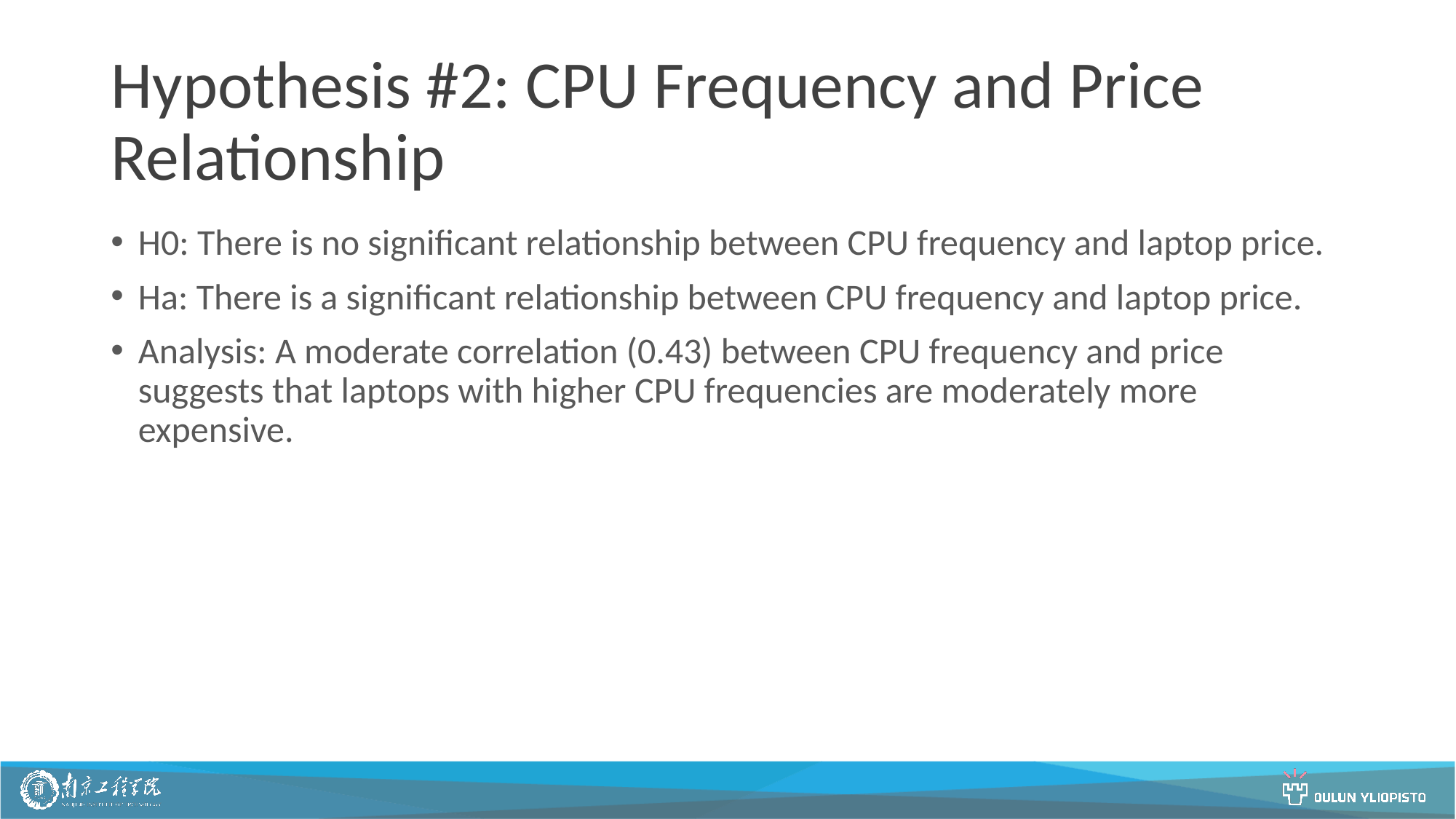

# Hypothesis #2: CPU Frequency and Price Relationship
H0: There is no significant relationship between CPU frequency and laptop price.
Ha: There is a significant relationship between CPU frequency and laptop price.
Analysis: A moderate correlation (0.43) between CPU frequency and price suggests that laptops with higher CPU frequencies are moderately more expensive.